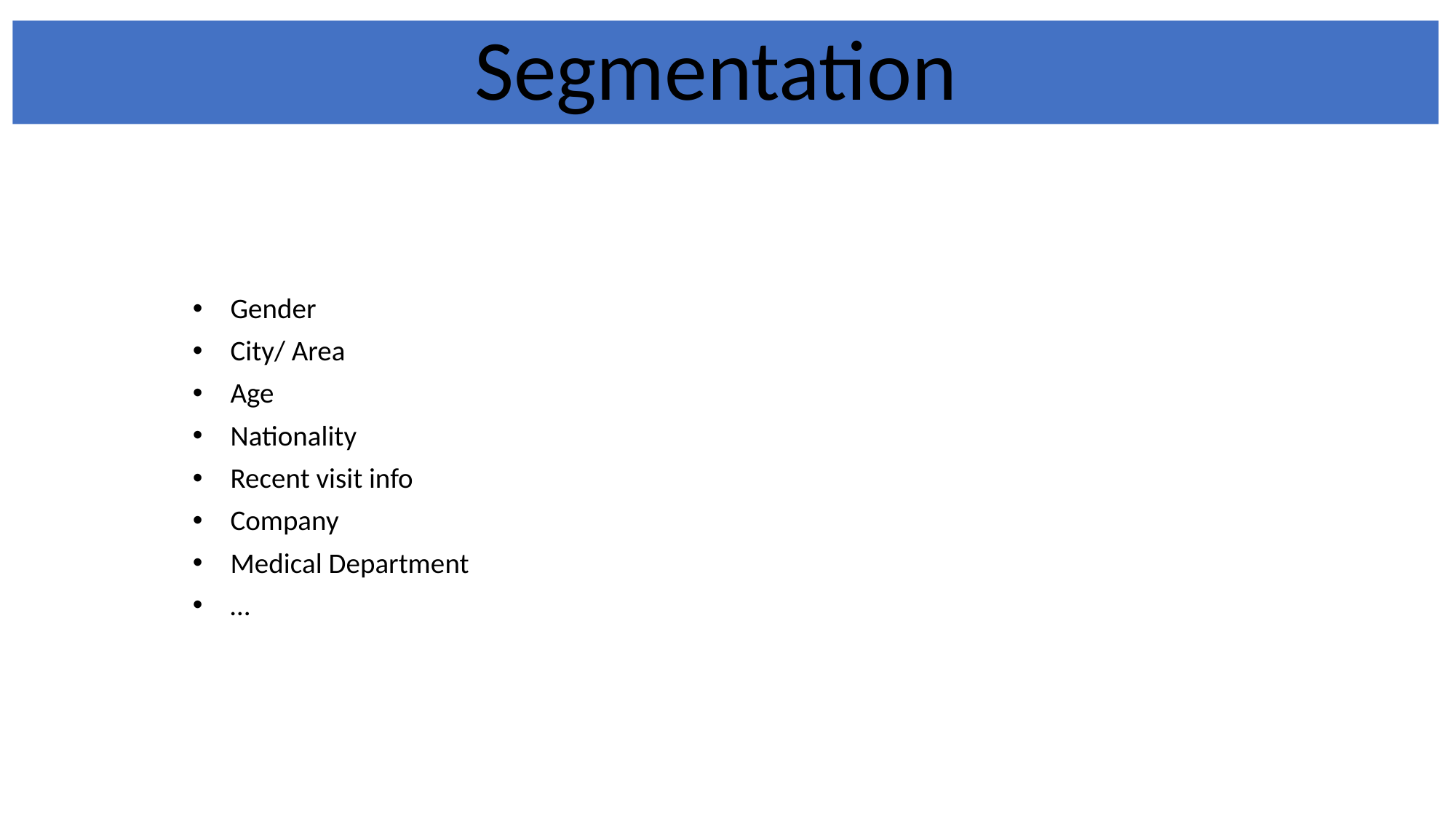

# Segmentation
Gender
City/ Area
Age
Nationality
Recent visit info
Company
Medical Department
…